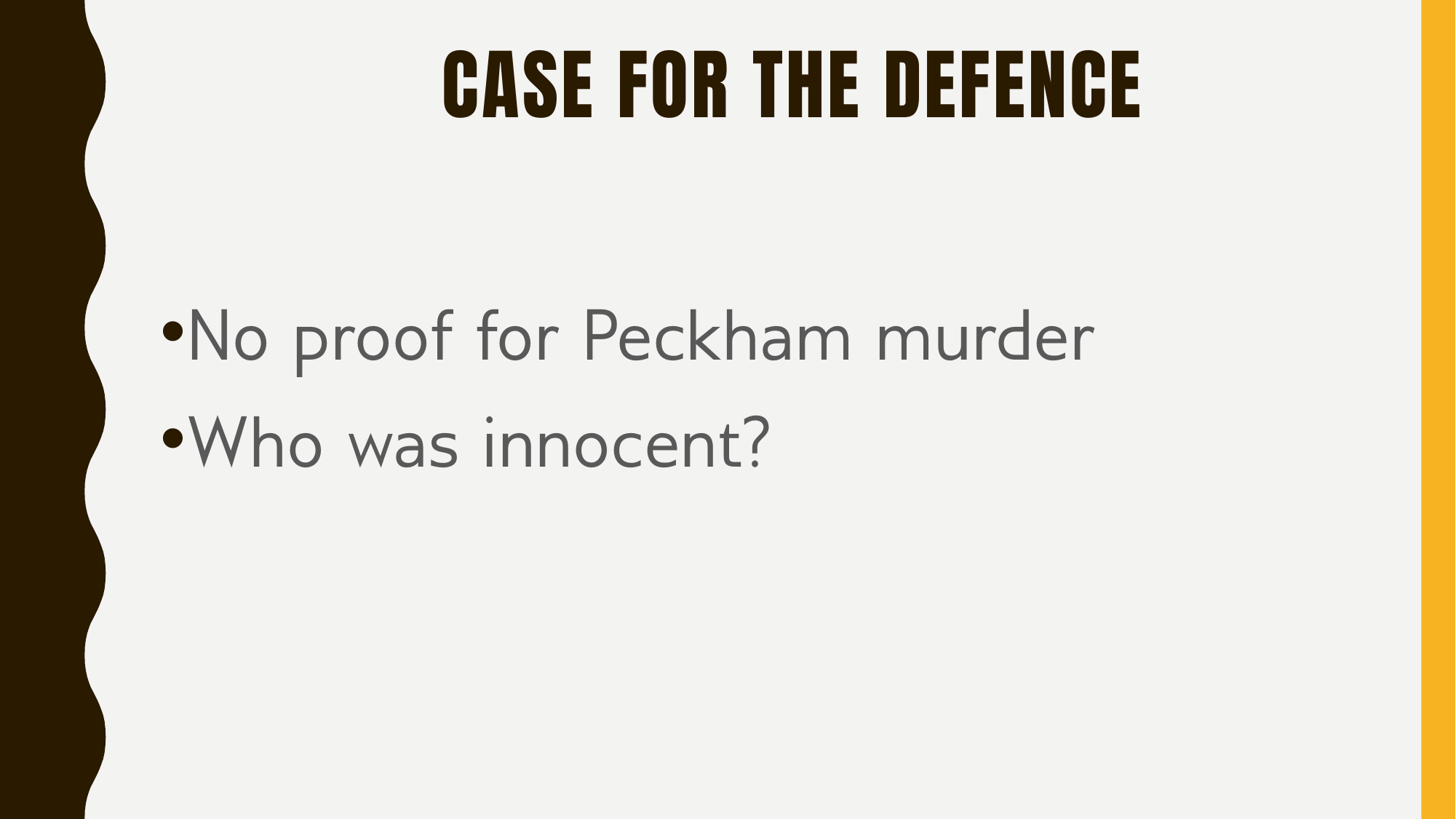

# Case for the defence
No proof for Peckham murder
Who was innocent?